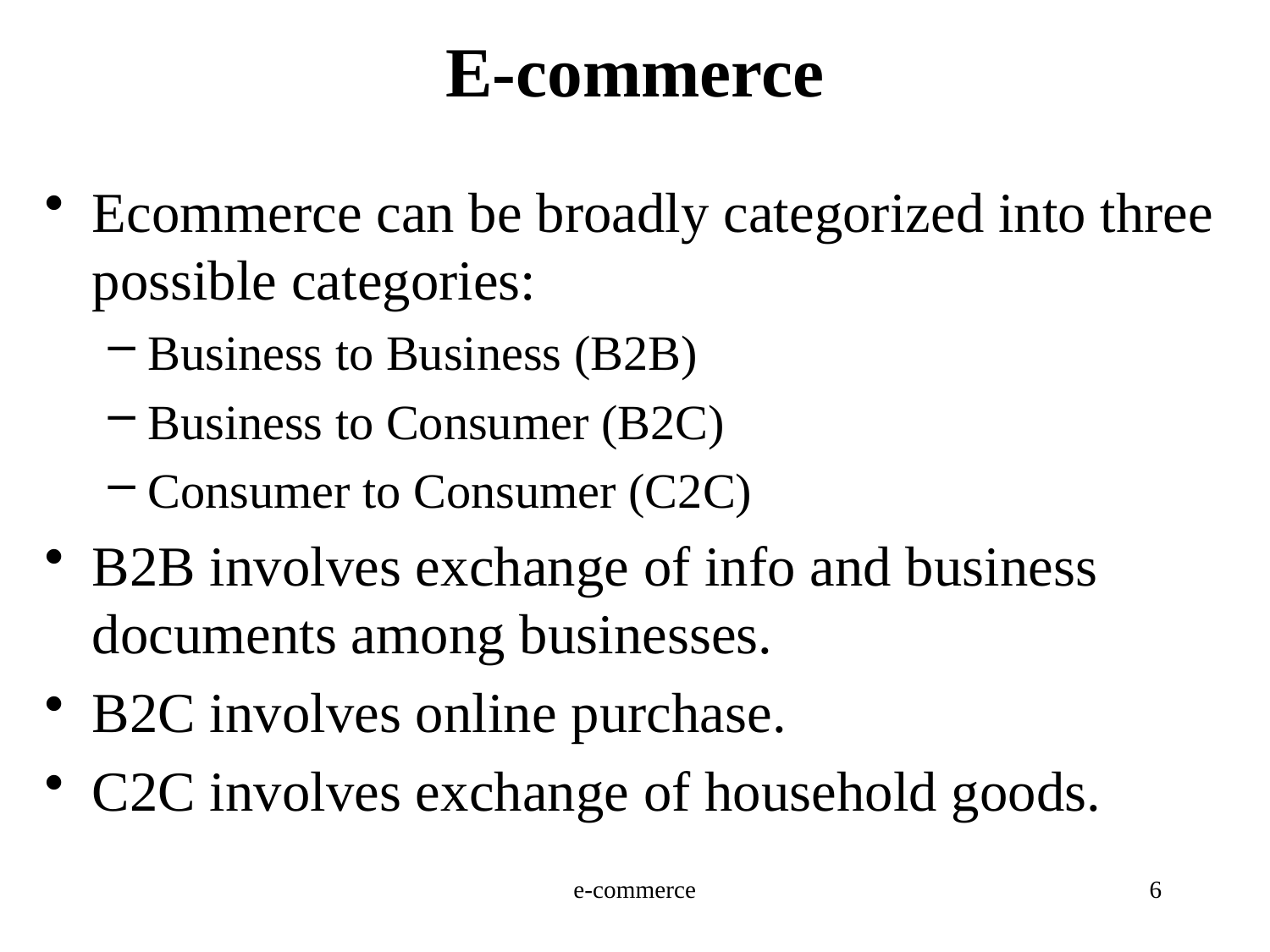

# E-commerce
Ecommerce can be broadly categorized into three possible categories:
Business to Business (B2B)
Business to Consumer (B2C)
Consumer to Consumer (C2C)
B2B involves exchange of info and business documents among businesses.
B2C involves online purchase.
C2C involves exchange of household goods.
e-commerce
6